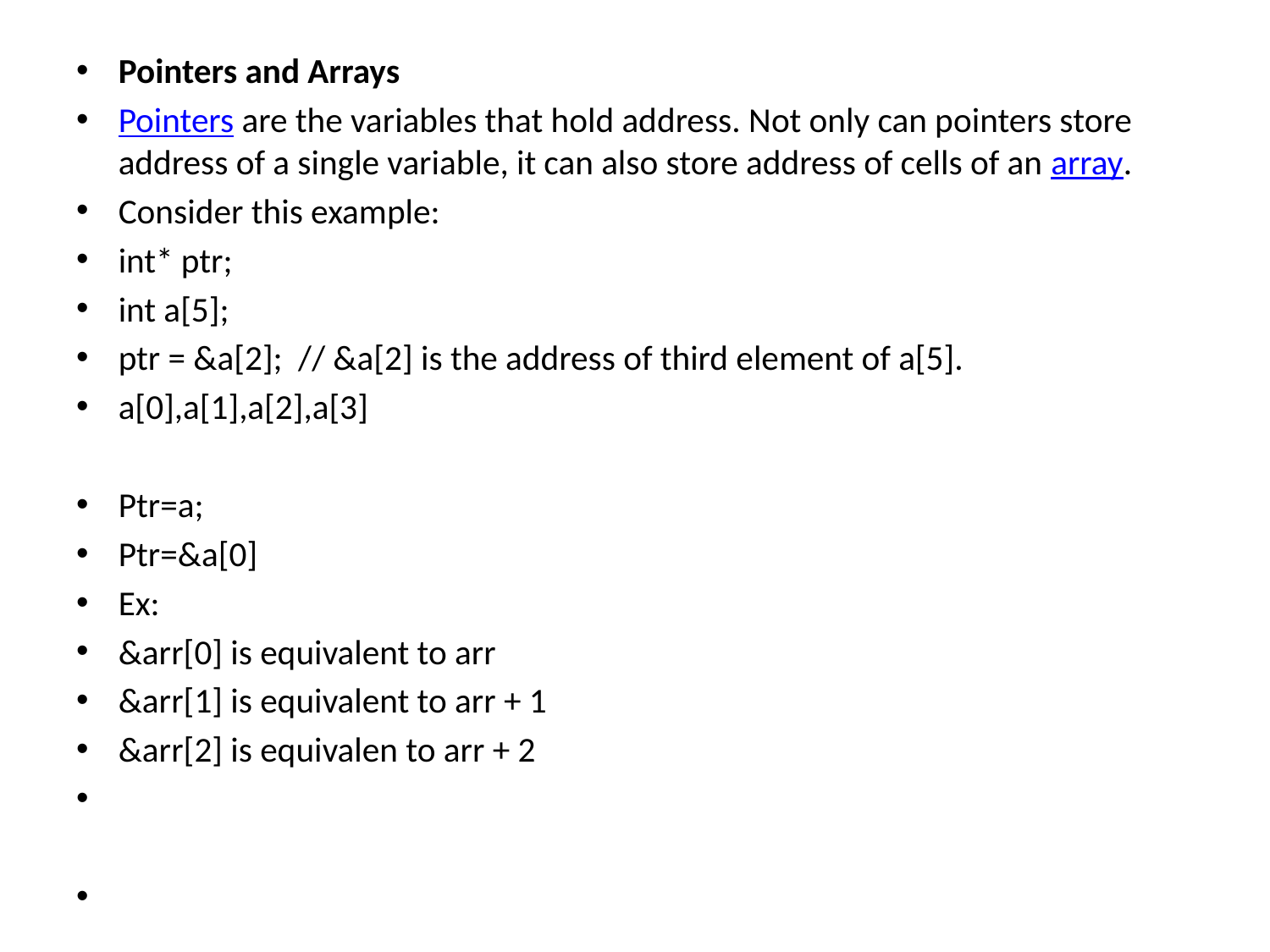

Pointers and Arrays
Pointers are the variables that hold address. Not only can pointers store address of a single variable, it can also store address of cells of an array.
Consider this example:
int* ptr;
int a[5];
ptr = &a[2];  // &a[2] is the address of third element of a[5].
a[0],a[1],a[2],a[3]

Ptr=a;
Ptr=&a[0]
Ex:
&arr[0] is equivalent to arr
&arr[1] is equivalent to arr + 1
&arr[2] is equivalen to arr + 2